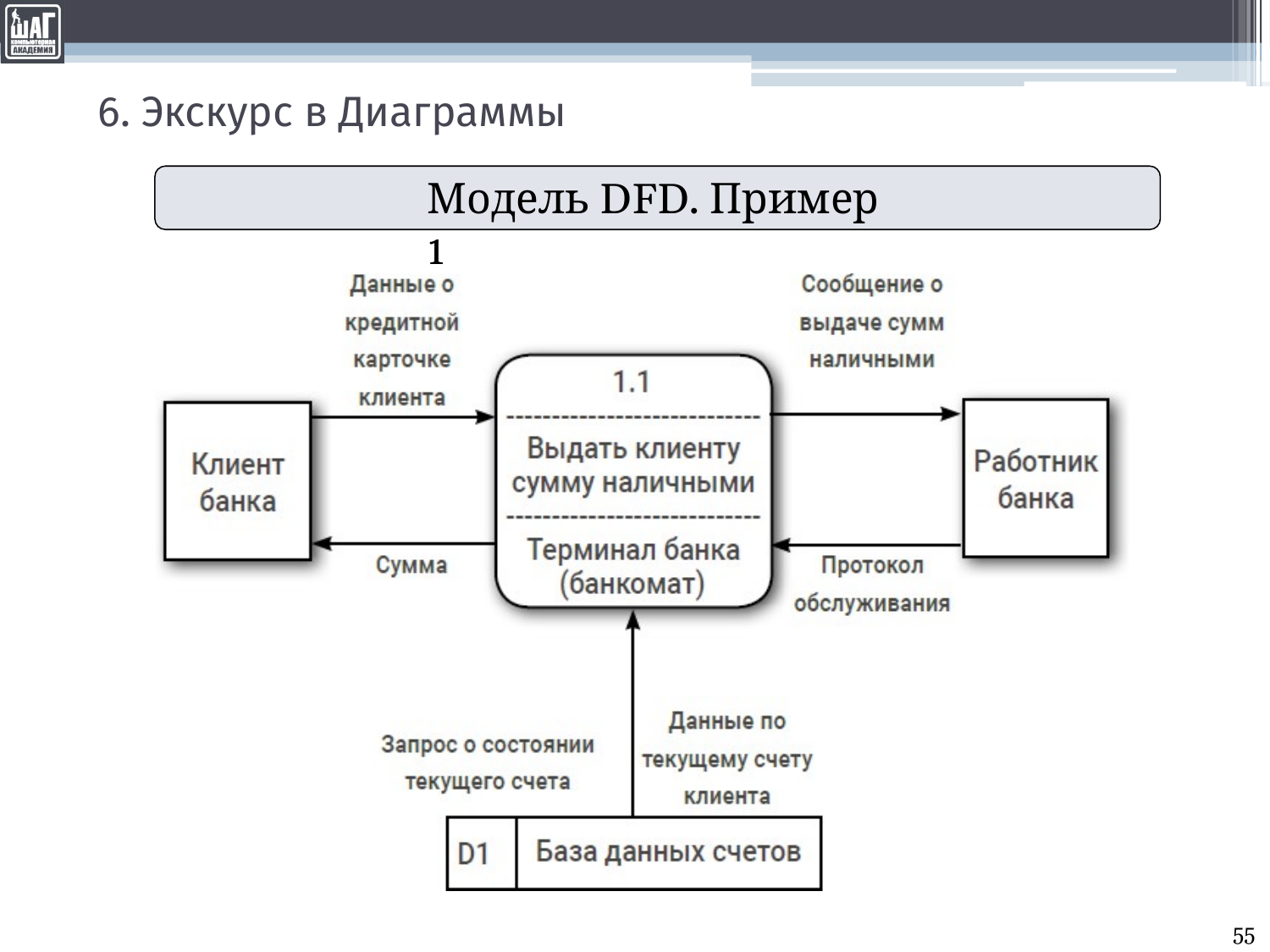

# 6. Экскурс в Диаграммы

Модель DFD. Пример 1

55